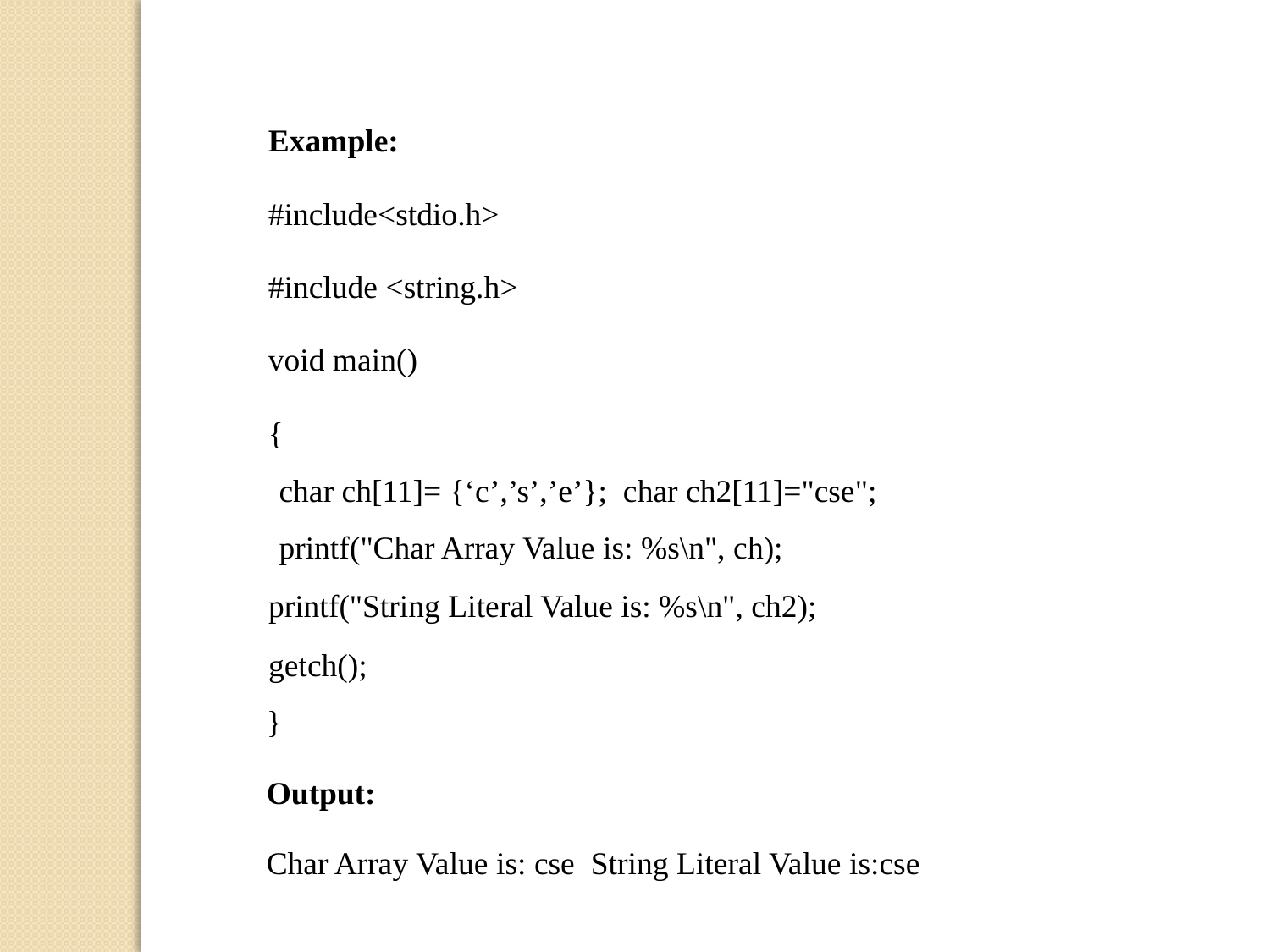

Example:
#include<stdio.h>
#include <string.h>
void main()
{
char ch[11]= {‘c’,’s’,’e’};  char ch2[11]="cse";
printf("Char Array Value is: %s\n", ch);
printf("String Literal Value is: %s\n", ch2);
getch();
}
Output:
Char Array Value is: cse  String Literal Value is:cse